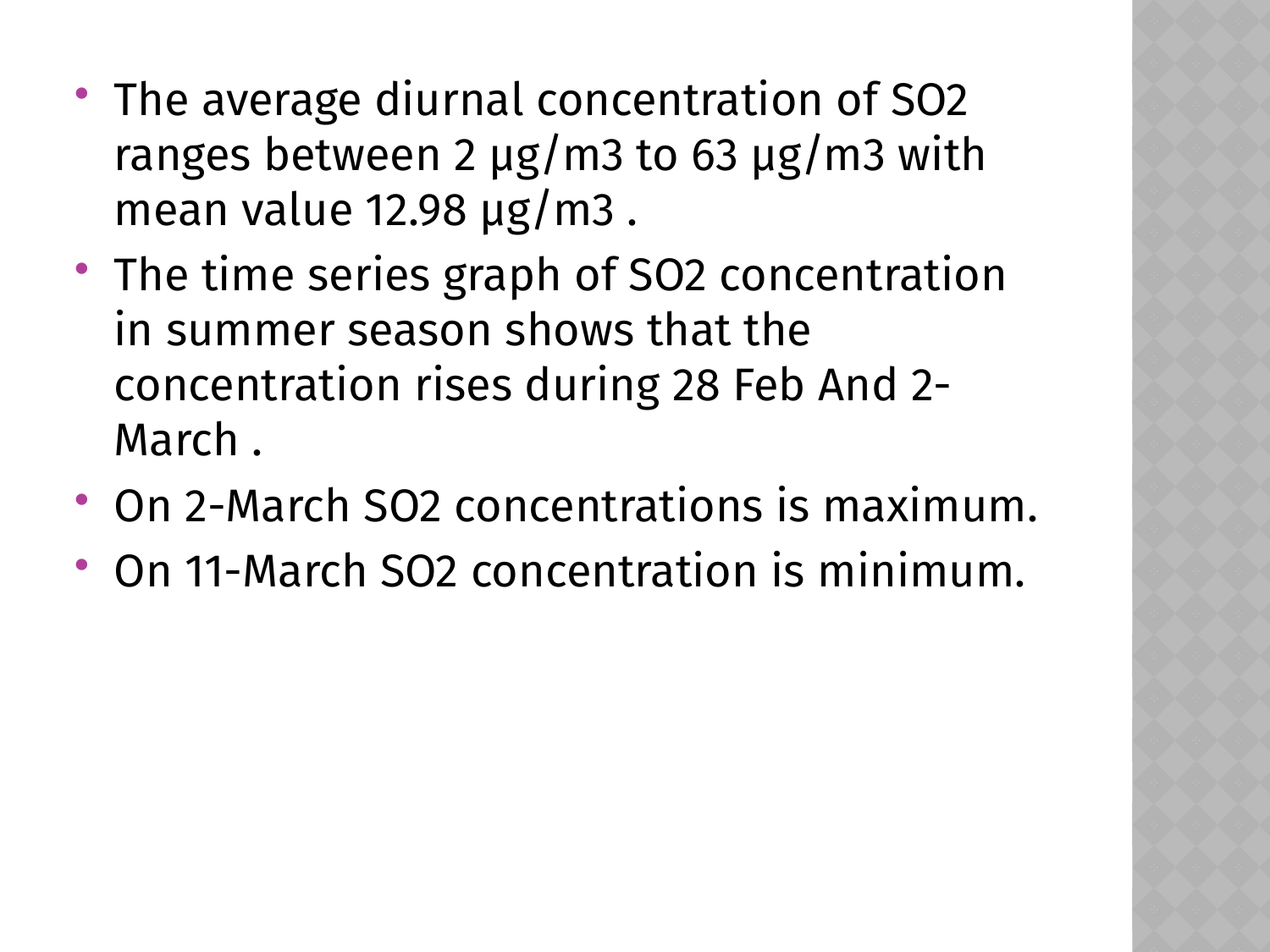

The average diurnal concentration of SO2 ranges between 2 μg/m3 to 63 μg/m3 with mean value 12.98 μg/m3 .
The time series graph of SO2 concentration in summer season shows that the concentration rises during 28 Feb And 2-March .
On 2-March SO2 concentrations is maximum.
On 11-March SO2 concentration is minimum.